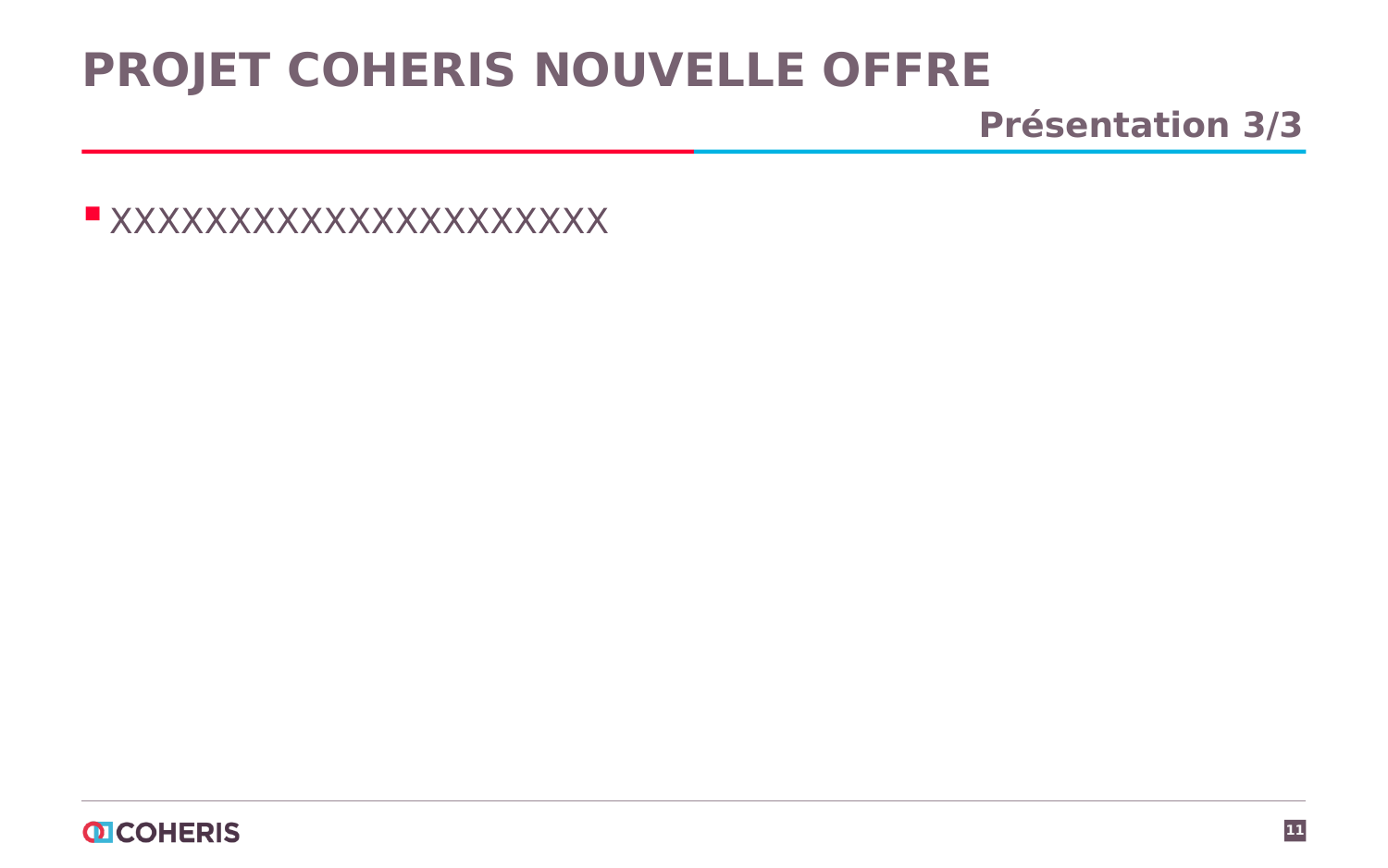

# Projet Coheris Nouvelle Offre
Présentation 3/3

XXXXXXXXXXXXXXXXXXXXX
11